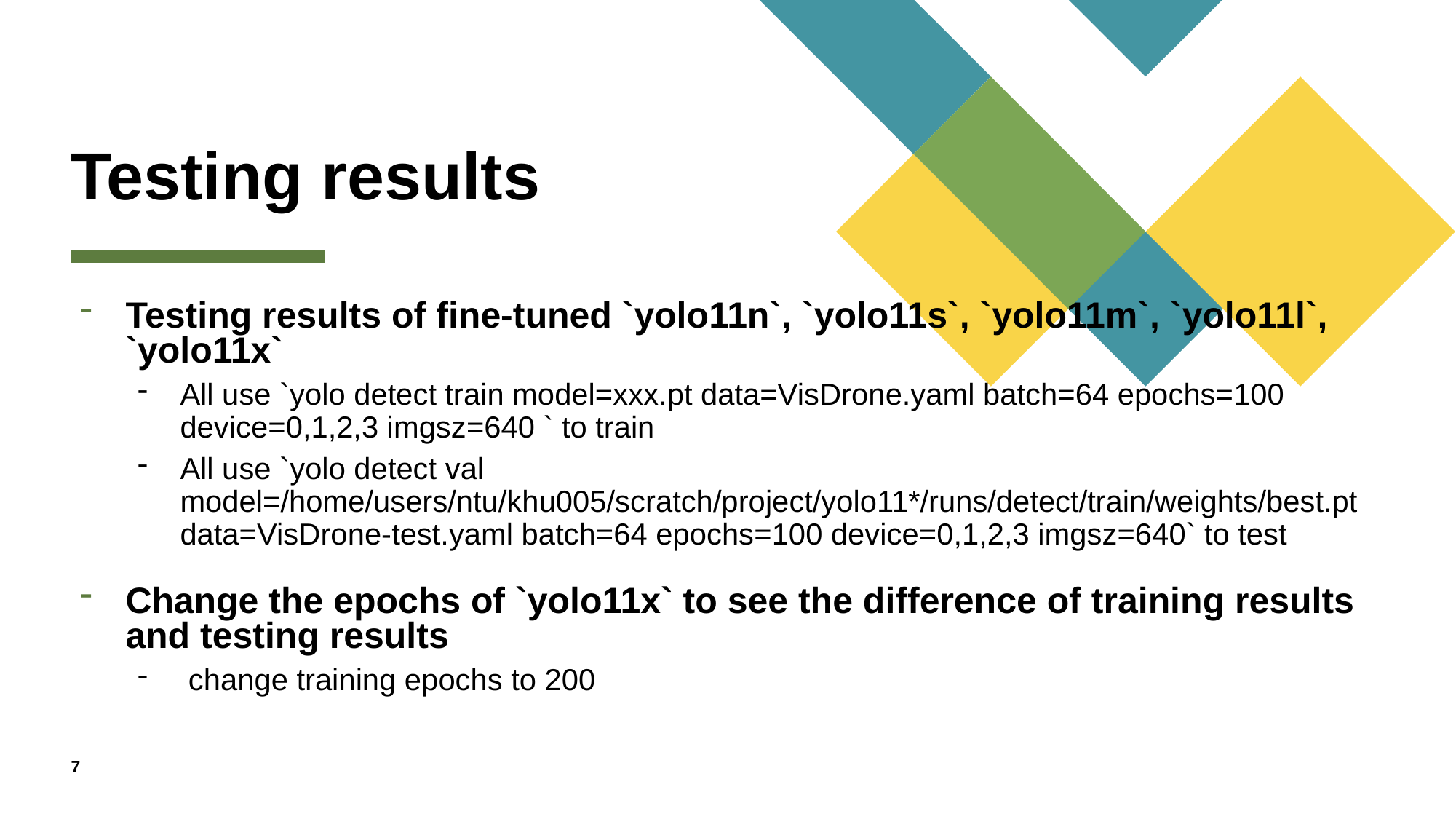

# Testing results
Testing results of fine-tuned `yolo11n`, `yolo11s`, `yolo11m`, `yolo11l`, `yolo11x`
All use `yolo detect train model=xxx.pt data=VisDrone.yaml batch=64 epochs=100 device=0,1,2,3 imgsz=640 ` to train
All use `yolo detect val model=/home/users/ntu/khu005/scratch/project/yolo11*/runs/detect/train/weights/best.pt data=VisDrone-test.yaml batch=64 epochs=100 device=0,1,2,3 imgsz=640` to test
Change the epochs of `yolo11x` to see the difference of training results and testing results
 change training epochs to 200
7